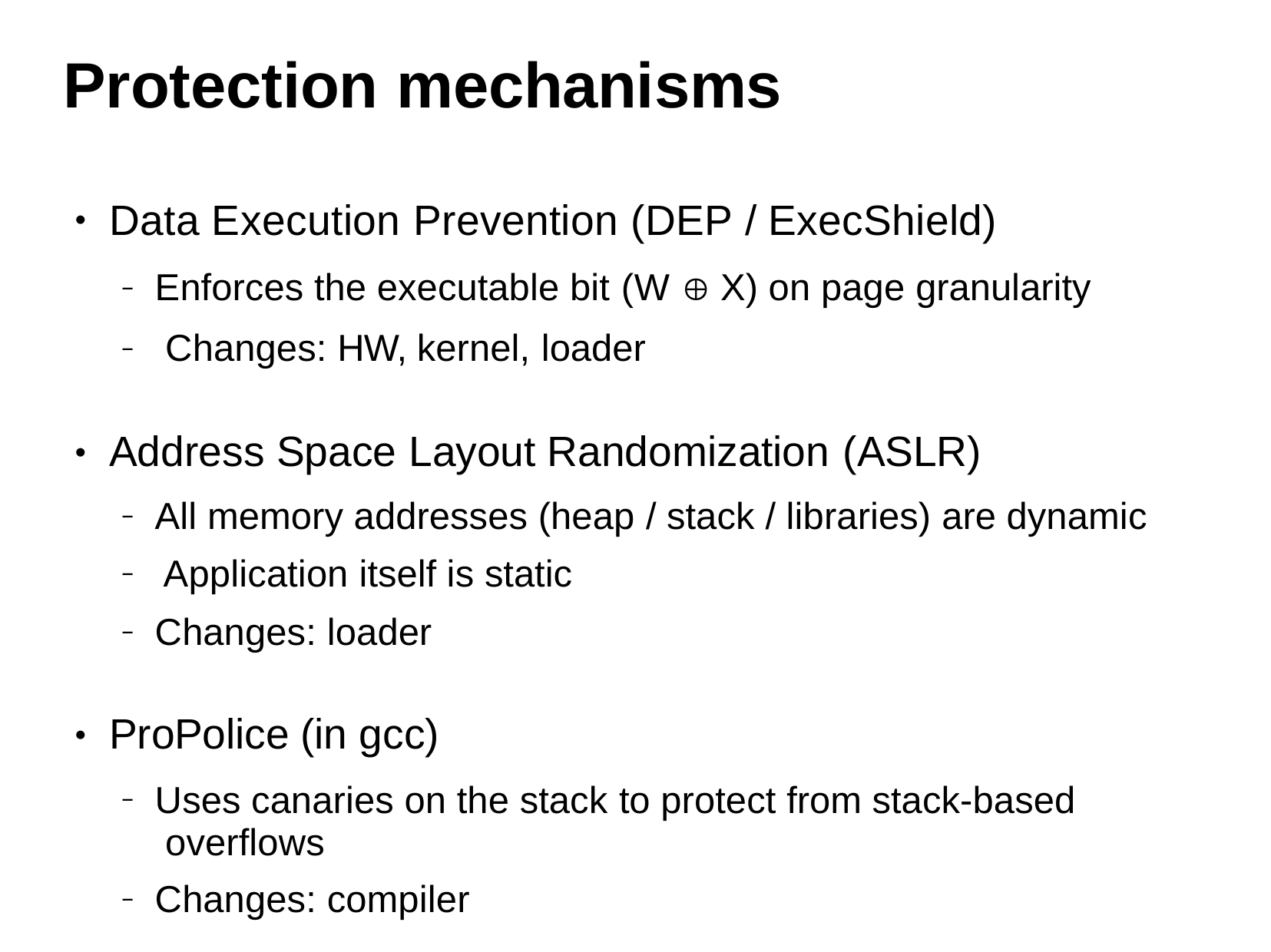

# Protection mechanisms
Data Execution Prevention (DEP / ExecShield)
●
Enforces the executable bit (W ⊕ X) on page granularity  Changes: HW, kernel, loader
–
–
Address Space Layout Randomization (ASLR)
●
All memory addresses (heap / stack / libraries) are dynamic  Application itself is static
Changes: loader
–
–
–
ProPolice (in gcc)
●
Uses canaries on the stack to protect from stack-based  overflows
Changes: compiler
–
–